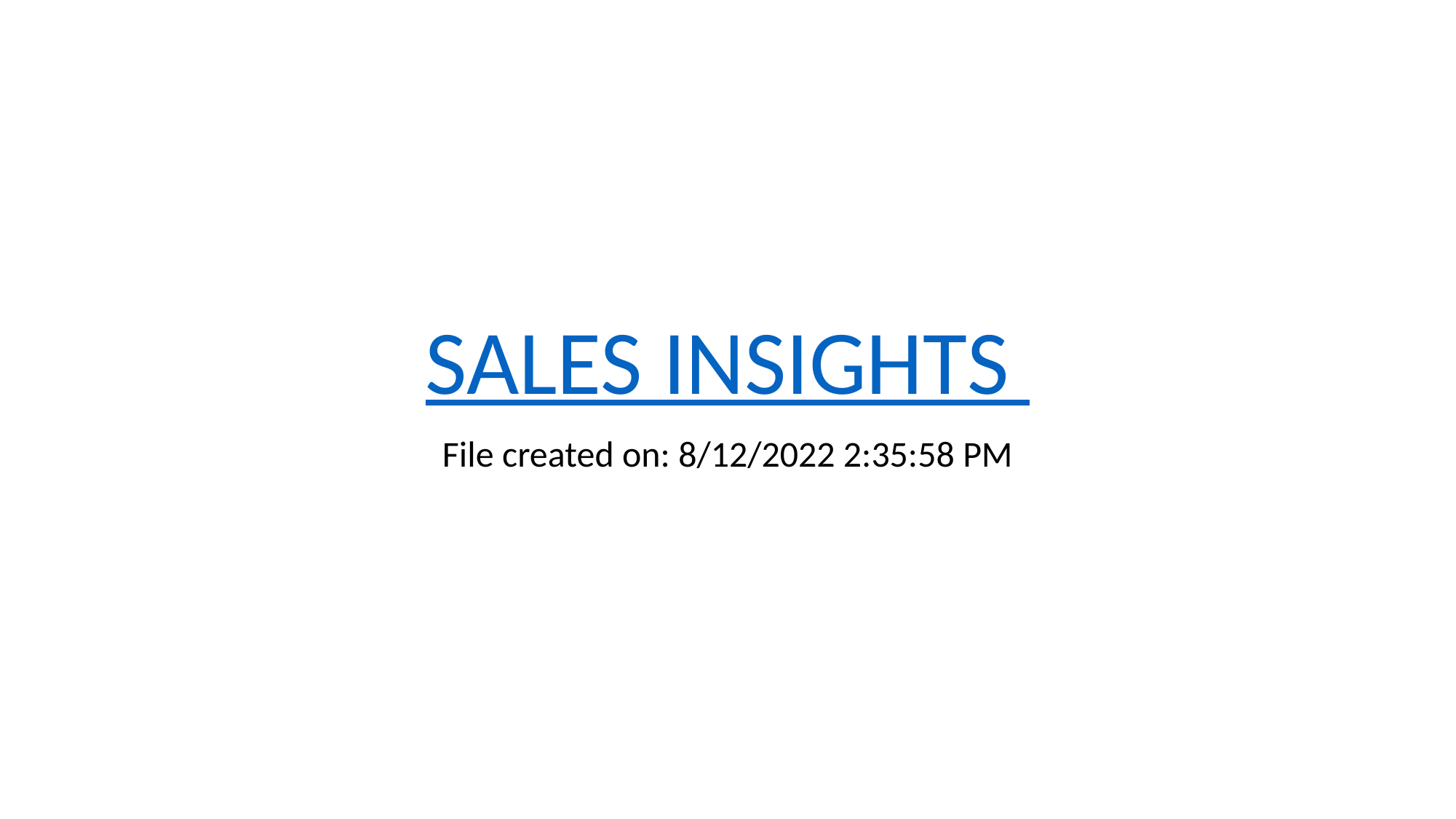

# SALES INSIGHTS
File created on: 8/12/2022 2:35:58 PM